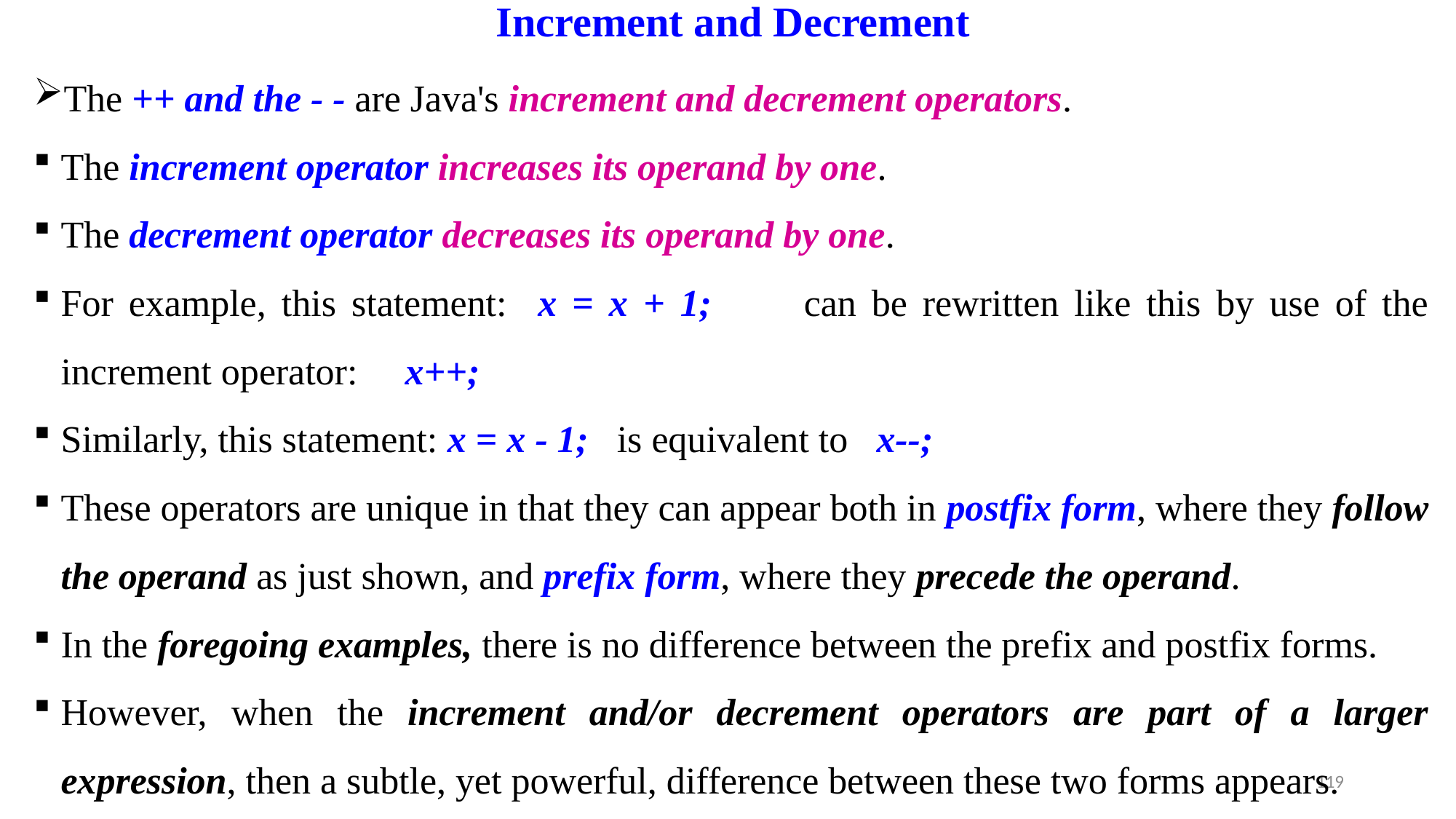

# Increment and Decrement
The ++ and the - - are Java's increment and decrement operators.
The increment operator increases its operand by one.
The decrement operator decreases its operand by one.
For example, this statement:  x = x + 1;      can be rewritten like this by use of the increment operator:     x++;
Similarly, this statement: x = x - 1;   is equivalent to   x--;
These operators are unique in that they can appear both in postfix form, where they follow the operand as just shown, and prefix form, where they precede the operand.
In the foregoing examples, there is no difference between the prefix and postfix forms.
However, when the increment and/or decrement operators are part of a larger expression, then a subtle, yet powerful, difference between these two forms appears.

119